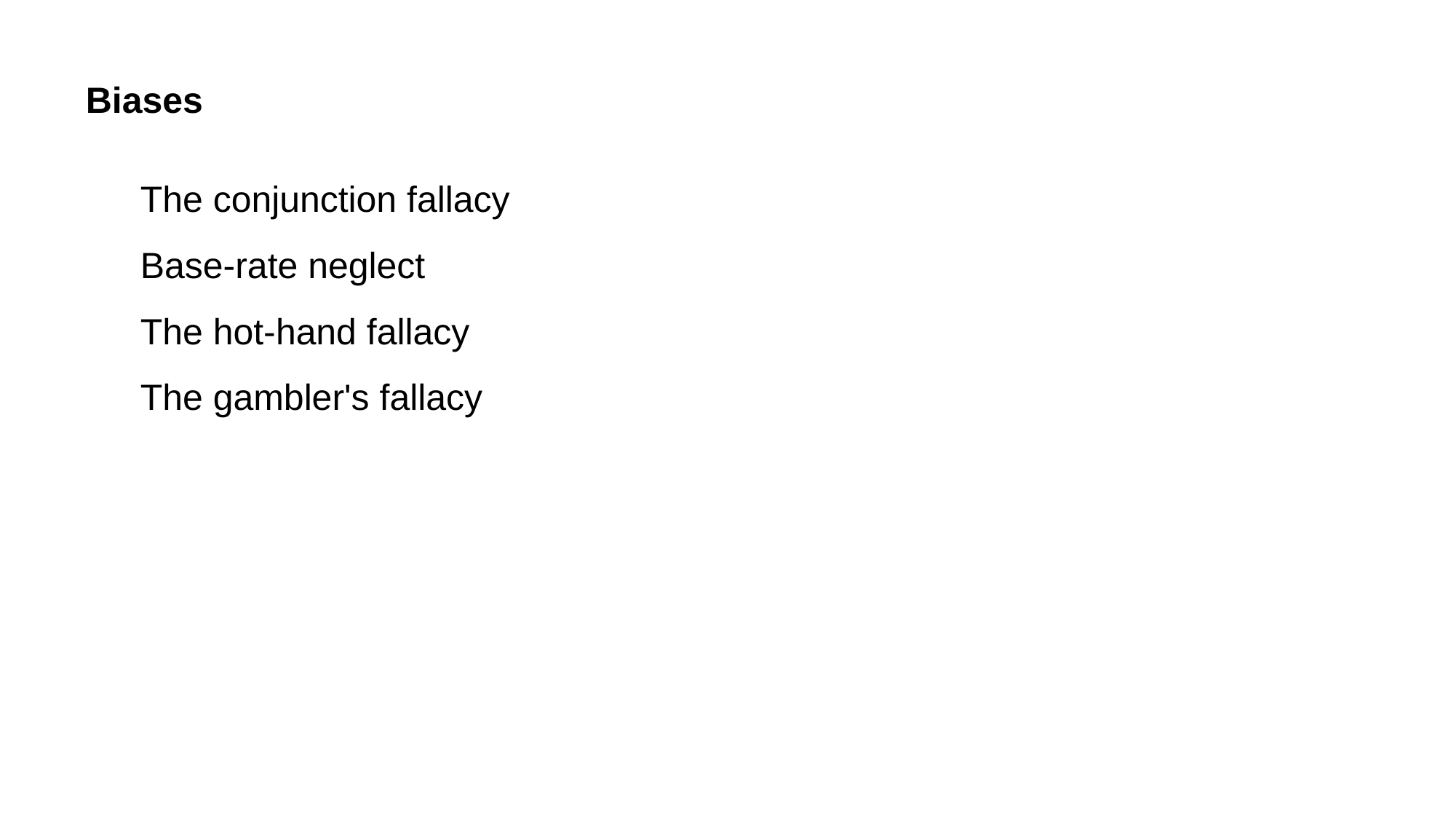

# Biases
The conjunction fallacy
Base-rate neglect
The hot-hand fallacy
The gambler's fallacy